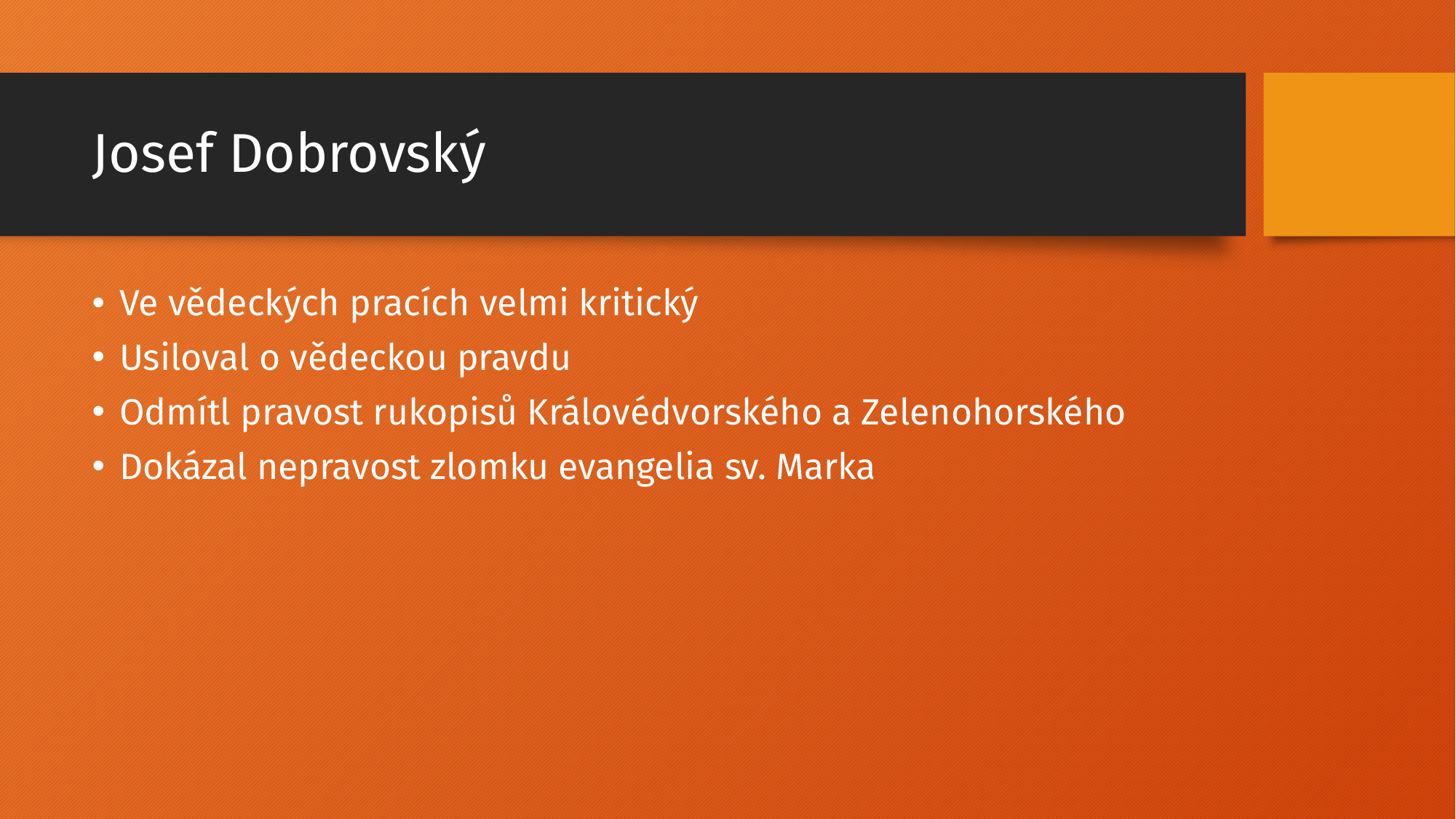

# Josef Dobrovský
Ve vědeckých pracích velmi kritický
Usiloval o vědeckou pravdu
Odmítl pravost rukopisů Královédvorského a Zelenohorského
Dokázal nepravost zlomku evangelia sv. Marka